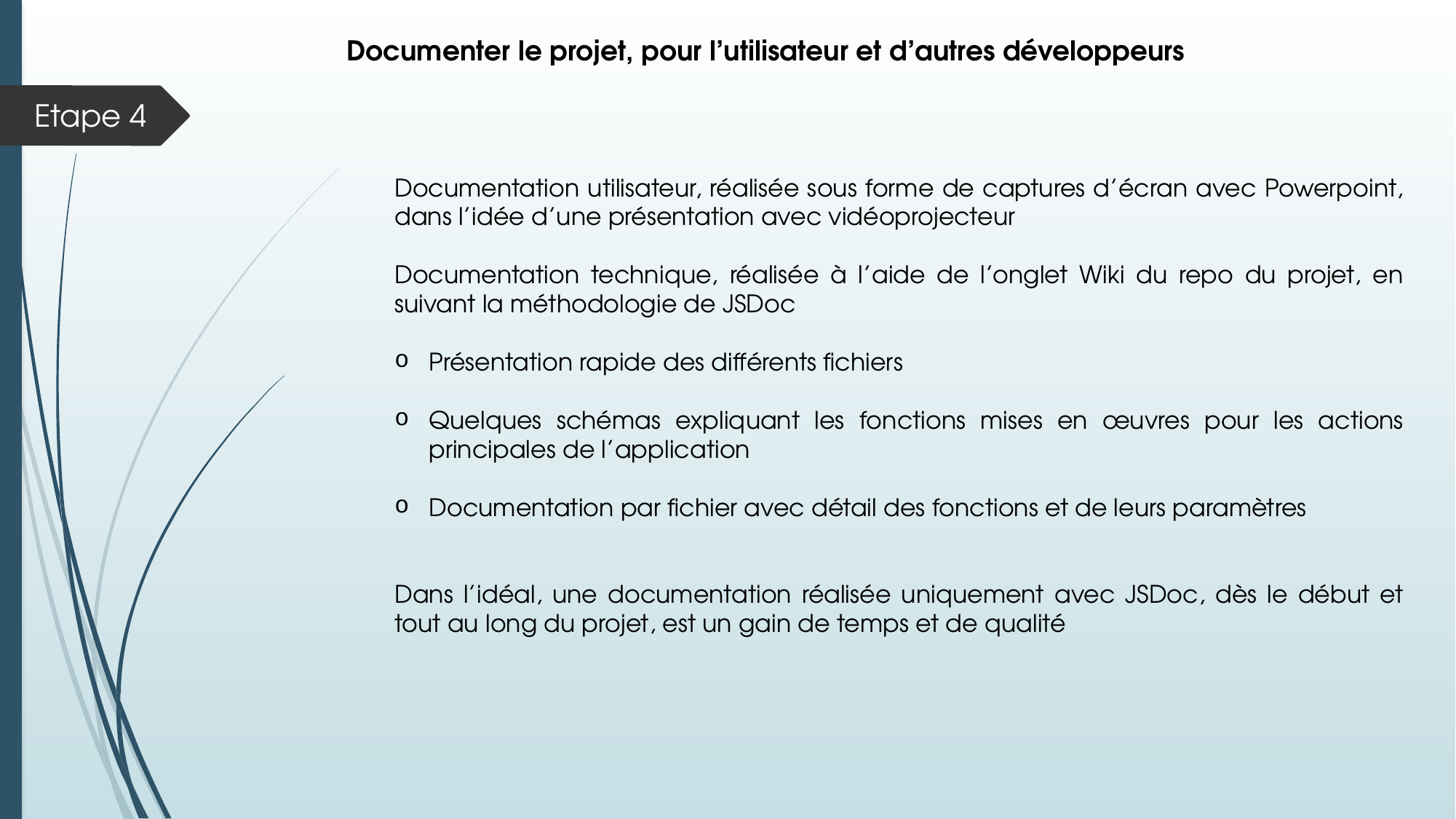

Documenter le projet, pour l’utilisateur et d’autres développeurs
Etape 4
Documentation utilisateur, réalisée sous forme de captures d’écran avec Powerpoint, dans l’idée d’une présentation avec vidéoprojecteur

Documentation technique, réalisée à l’aide de l’onglet Wiki du repo du projet, en suivant la méthodologie de JSDoc

Présentation rapide des différents fichiers

Quelques schémas expliquant les fonctions mises en œuvres pour les actions principales de l’application

Documentation par fichier avec détail des fonctions et de leurs paramètres

Dans l’idéal, une documentation réalisée uniquement avec JSDoc, dès le début et tout au long du projet, est un gain de temps et de qualité